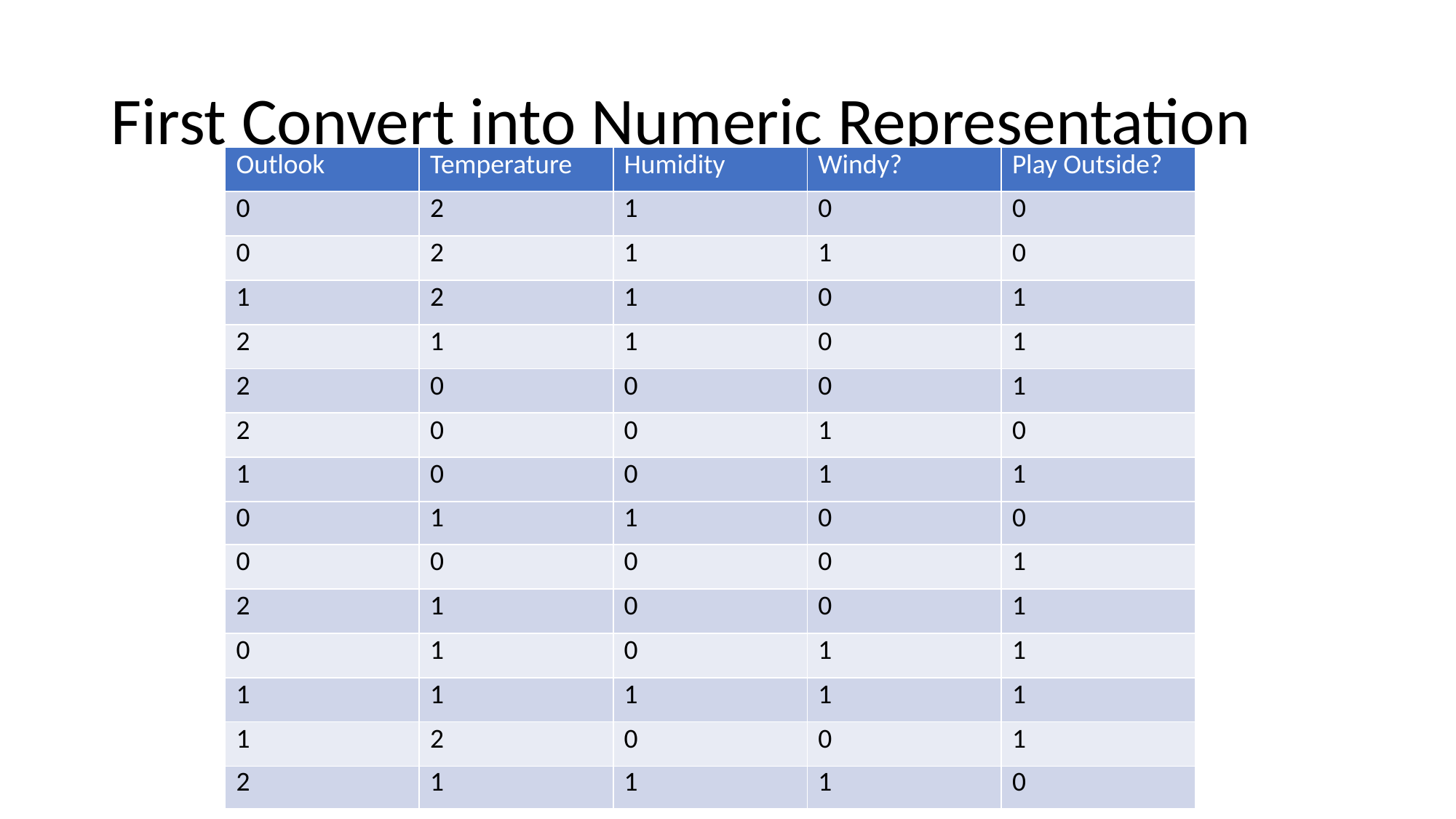

# First Convert into Numeric Representation
| Outlook | Temperature | Humidity | Windy? | Play Outside? |
| --- | --- | --- | --- | --- |
| 0 | 2 | 1 | 0 | 0 |
| 0 | 2 | 1 | 1 | 0 |
| 1 | 2 | 1 | 0 | 1 |
| 2 | 1 | 1 | 0 | 1 |
| 2 | 0 | 0 | 0 | 1 |
| 2 | 0 | 0 | 1 | 0 |
| 1 | 0 | 0 | 1 | 1 |
|  |  |  |  |  |
| --- | --- | --- | --- | --- |
| 0 | 1 | 1 | 0 | 0 |
| 0 | 0 | 0 | 0 | 1 |
| 2 | 1 | 0 | 0 | 1 |
| 0 | 1 | 0 | 1 | 1 |
| 1 | 1 | 1 | 1 | 1 |
| 1 | 2 | 0 | 0 | 1 |
|  |  |  |  |  |
| --- | --- | --- | --- | --- |
| 2 | 1 | 1 | 1 | 0 |